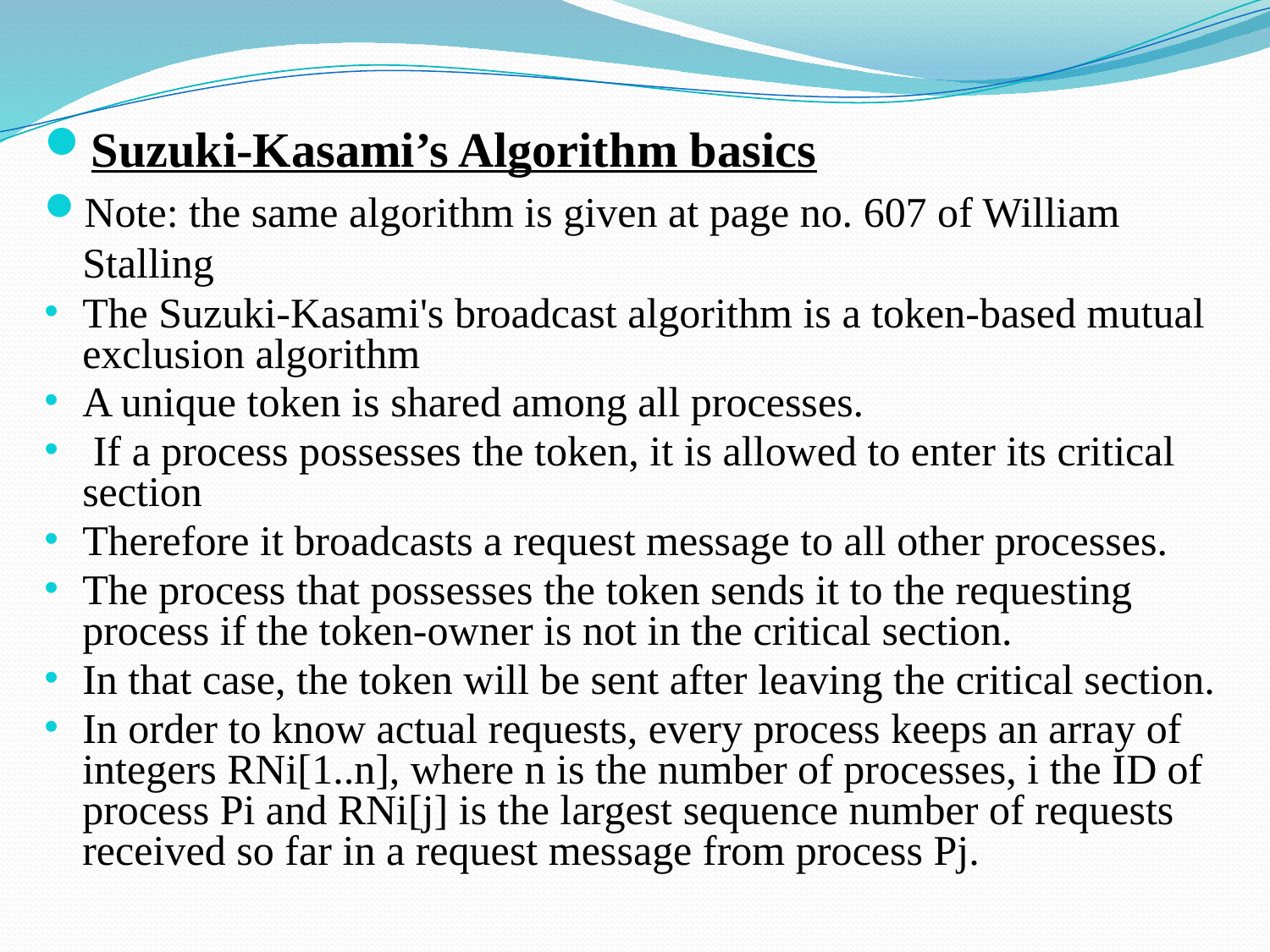

Suzuki-Kasami’s Algorithm basics
Note: the same algorithm is given at page no. 607 of William Stalling
The Suzuki-Kasami's broadcast algorithm is a token-based mutual exclusion algorithm
A unique token is shared among all processes.
 If a process possesses the token, it is allowed to enter its critical section
Therefore it broadcasts a request message to all other processes.
The process that possesses the token sends it to the requesting process if the token-owner is not in the critical section.
In that case, the token will be sent after leaving the critical section.
In order to know actual requests, every process keeps an array of integers RNi[1..n], where n is the number of processes, i the ID of process Pi and RNi[j] is the largest sequence number of requests received so far in a request message from process Pj.